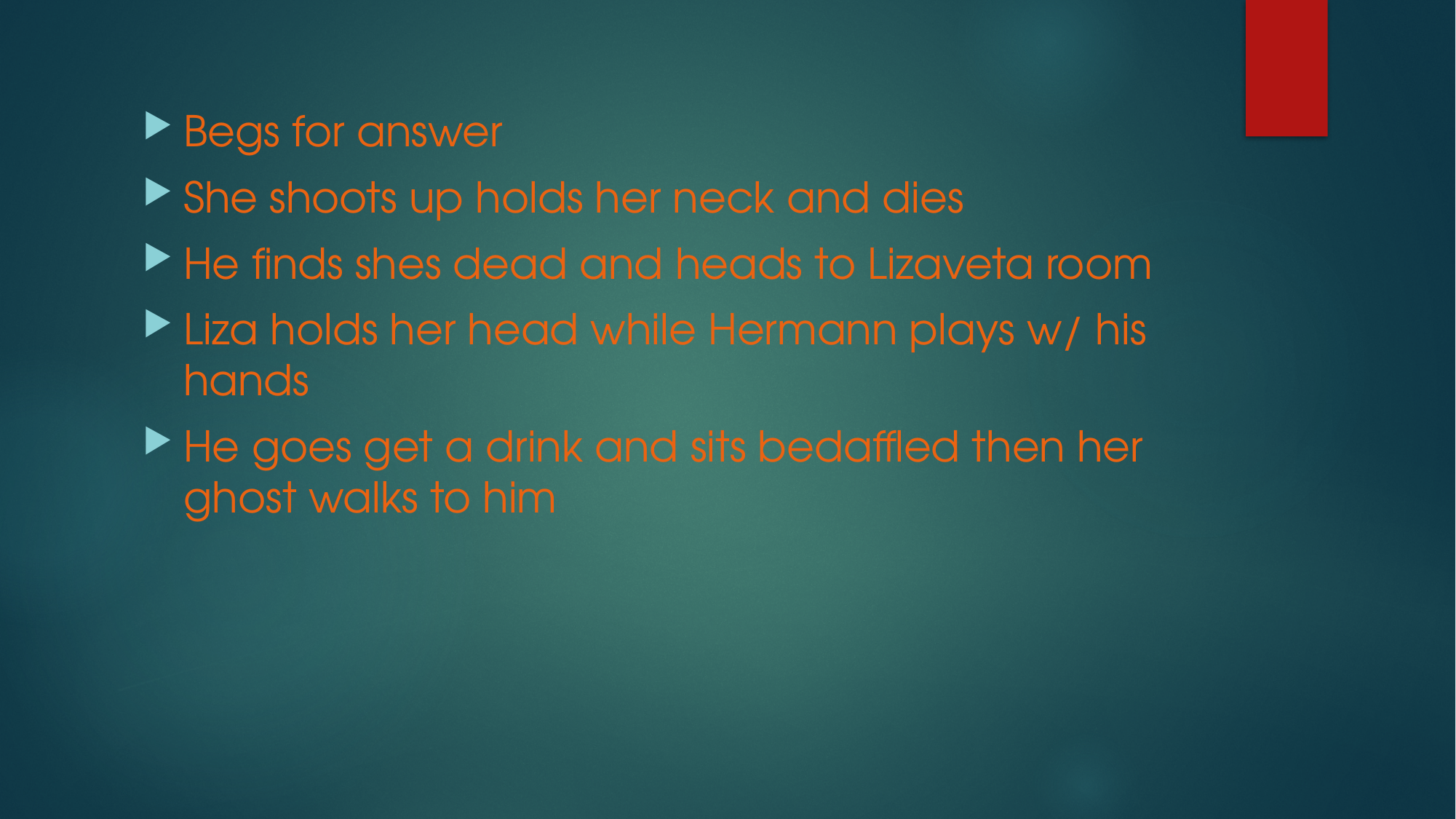

Begs for answer
She shoots up holds her neck and dies
He finds shes dead and heads to Lizaveta room
Liza holds her head while Hermann plays w/ his hands
He goes get a drink and sits bedaffled then her ghost walks to him